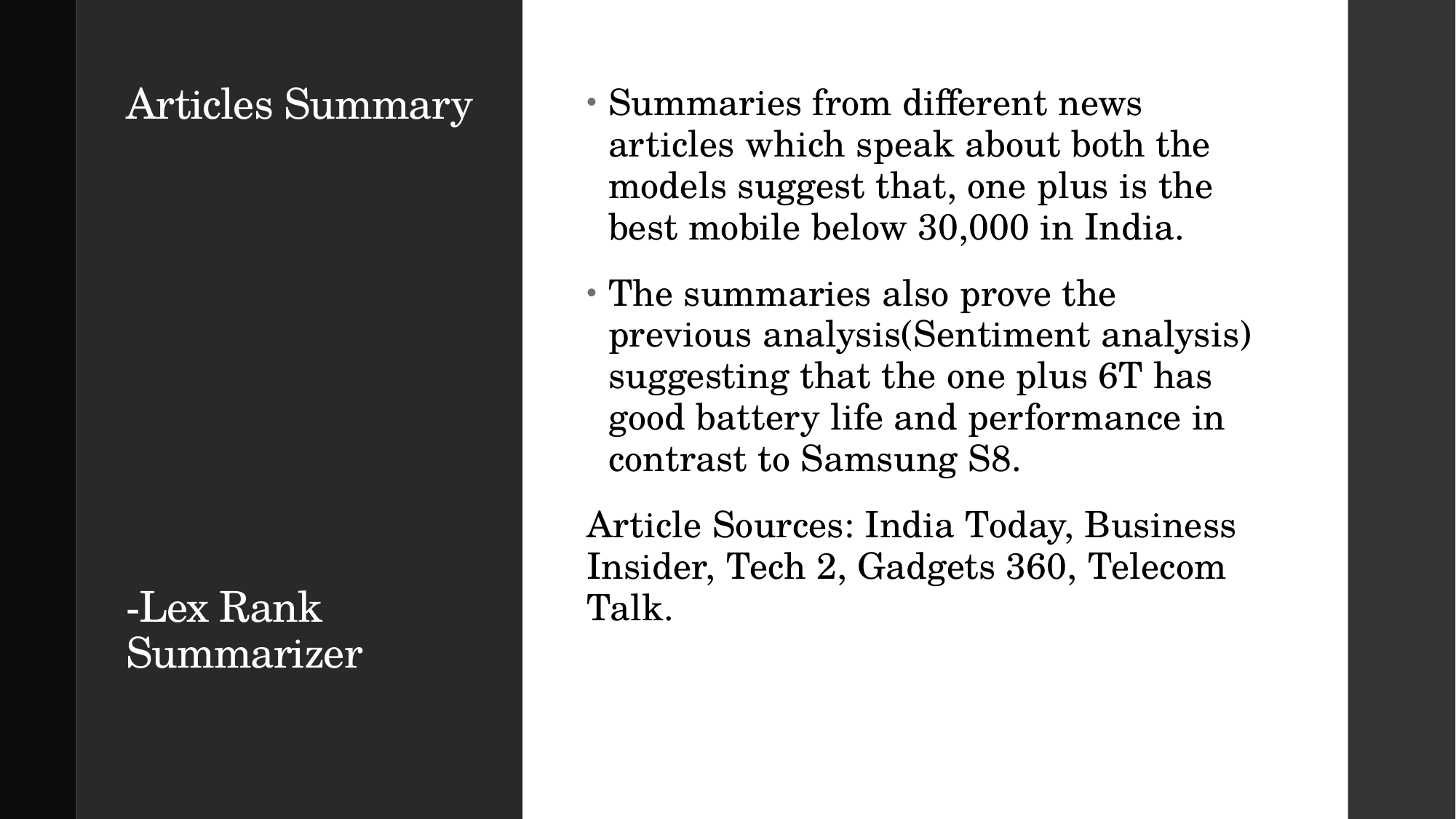

# Articles Summary -Lex Rank Summarizer
Summaries from different news articles which speak about both the models suggest that, one plus is the best mobile below 30,000 in India.
The summaries also prove the previous analysis(Sentiment analysis) suggesting that the one plus 6T has good battery life and performance in contrast to Samsung S8.
Article Sources: India Today, Business Insider, Tech 2, Gadgets 360, Telecom Talk.